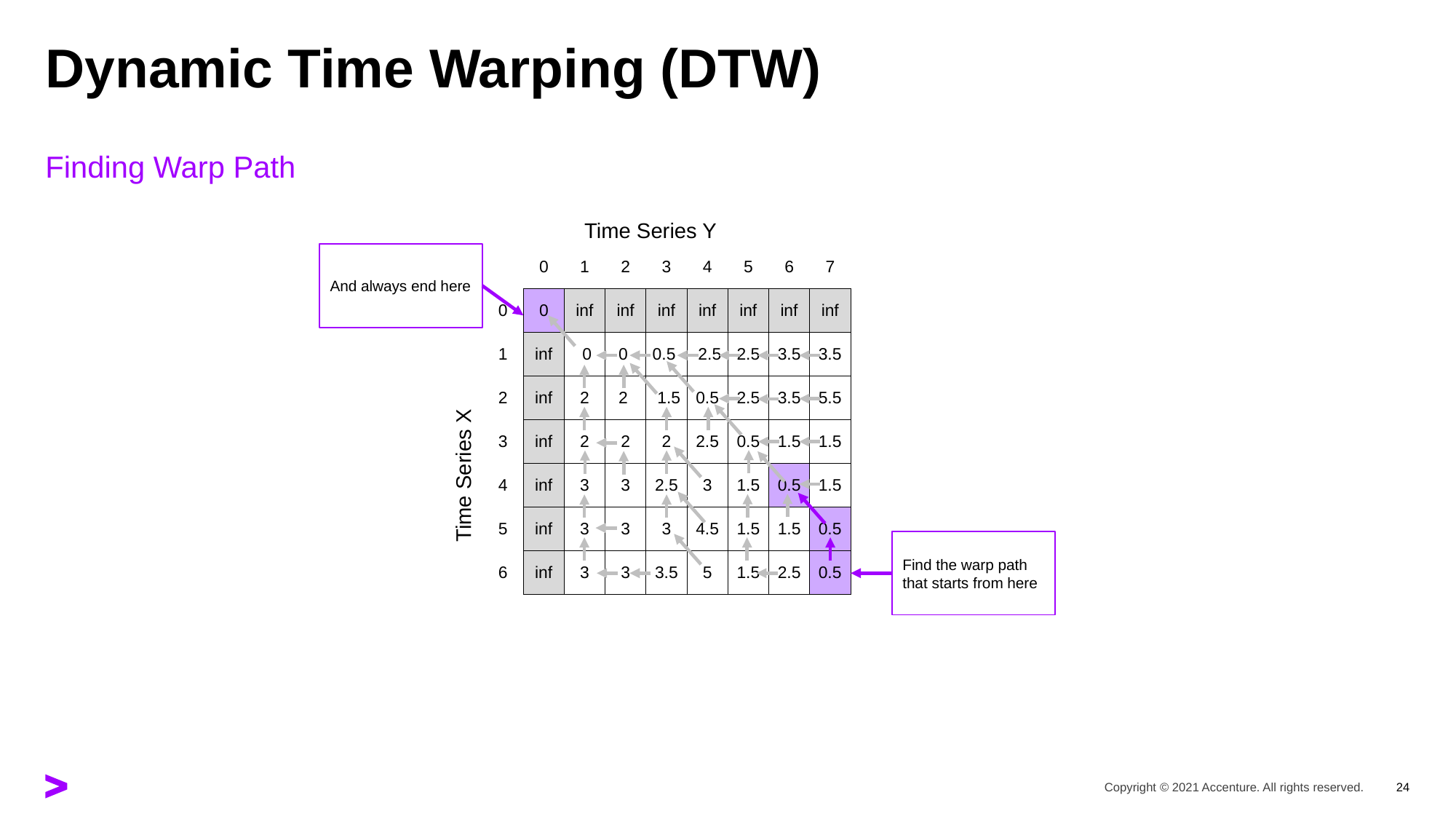

# Dynamic Time Warping (DTW)
Finding Warp Path
Time Series Y
And always end here
|  | 0 | 1 | 2 | 3 | 4 | 5 | 6 | 7 |
| --- | --- | --- | --- | --- | --- | --- | --- | --- |
| 0 | 0 | inf | inf | inf | inf | inf | inf | inf |
| 1 | inf | 0 | 0 | 0.5 | 2.5 | 2.5 | 3.5 | 3.5 |
| 2 | inf | 2 | 2 | 1.5 | 0.5 | 2.5 | 3.5 | 5.5 |
| 3 | inf | 2 | 2 | 2 | 2.5 | 0.5 | 1.5 | 1.5 |
| 4 | inf | 3 | 3 | 2.5 | 3 | 1.5 | 0.5 | 1.5 |
| 5 | inf | 3 | 3 | 3 | 4.5 | 1.5 | 1.5 | 0.5 |
| 6 | inf | 3 | 3 | 3.5 | 5 | 1.5 | 2.5 | 0.5 |
Time Series X
Find the warp path that starts from here
Copyright © 2021 Accenture. All rights reserved.
24